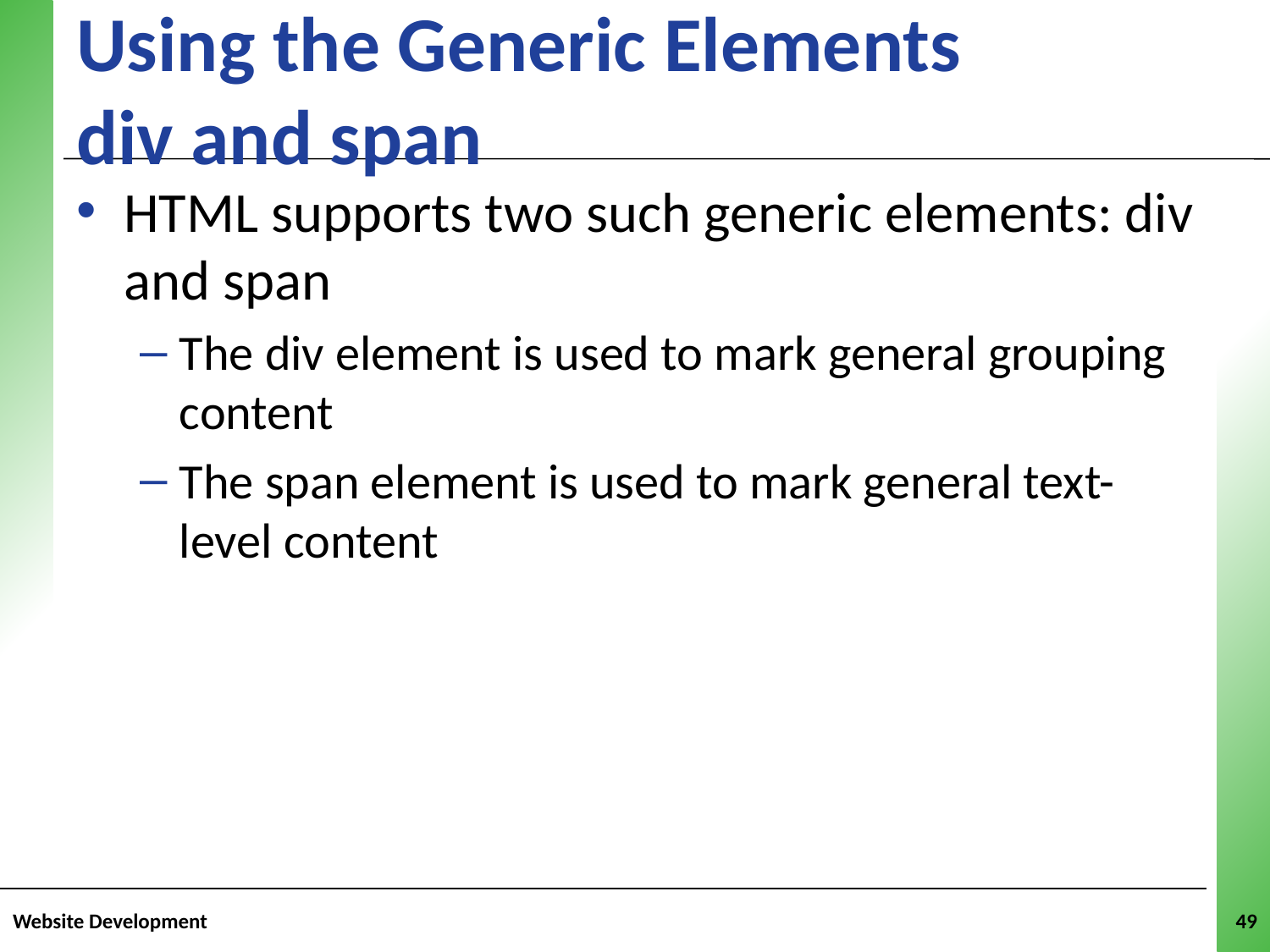

# Using the Generic Elements div and span
HTML supports two such generic elements: div and span
The div element is used to mark general grouping content
The span element is used to mark general text-level content
Website Development
49